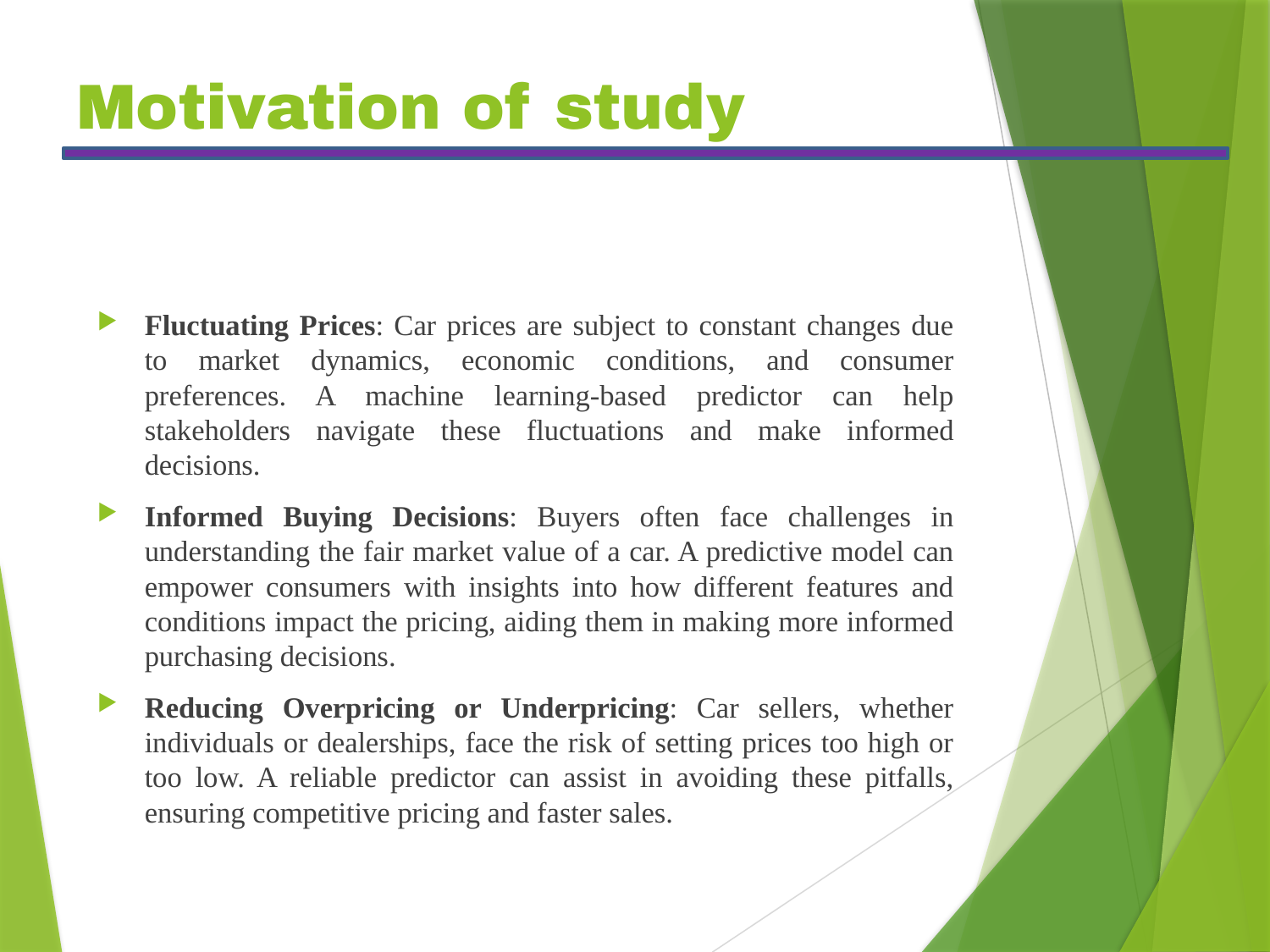

# Motivation of study

Fluctuating Prices: Car prices are subject to constant changes due to market dynamics, economic conditions, and consumer preferences. A machine learning-based predictor can help stakeholders navigate these fluctuations and make informed decisions.
Informed Buying Decisions: Buyers often face challenges in understanding the fair market value of a car. A predictive model can empower consumers with insights into how different features and conditions impact the pricing, aiding them in making more informed purchasing decisions.
Reducing Overpricing or Underpricing: Car sellers, whether individuals or dealerships, face the risk of setting prices too high or too low. A reliable predictor can assist in avoiding these pitfalls, ensuring competitive pricing and faster sales.